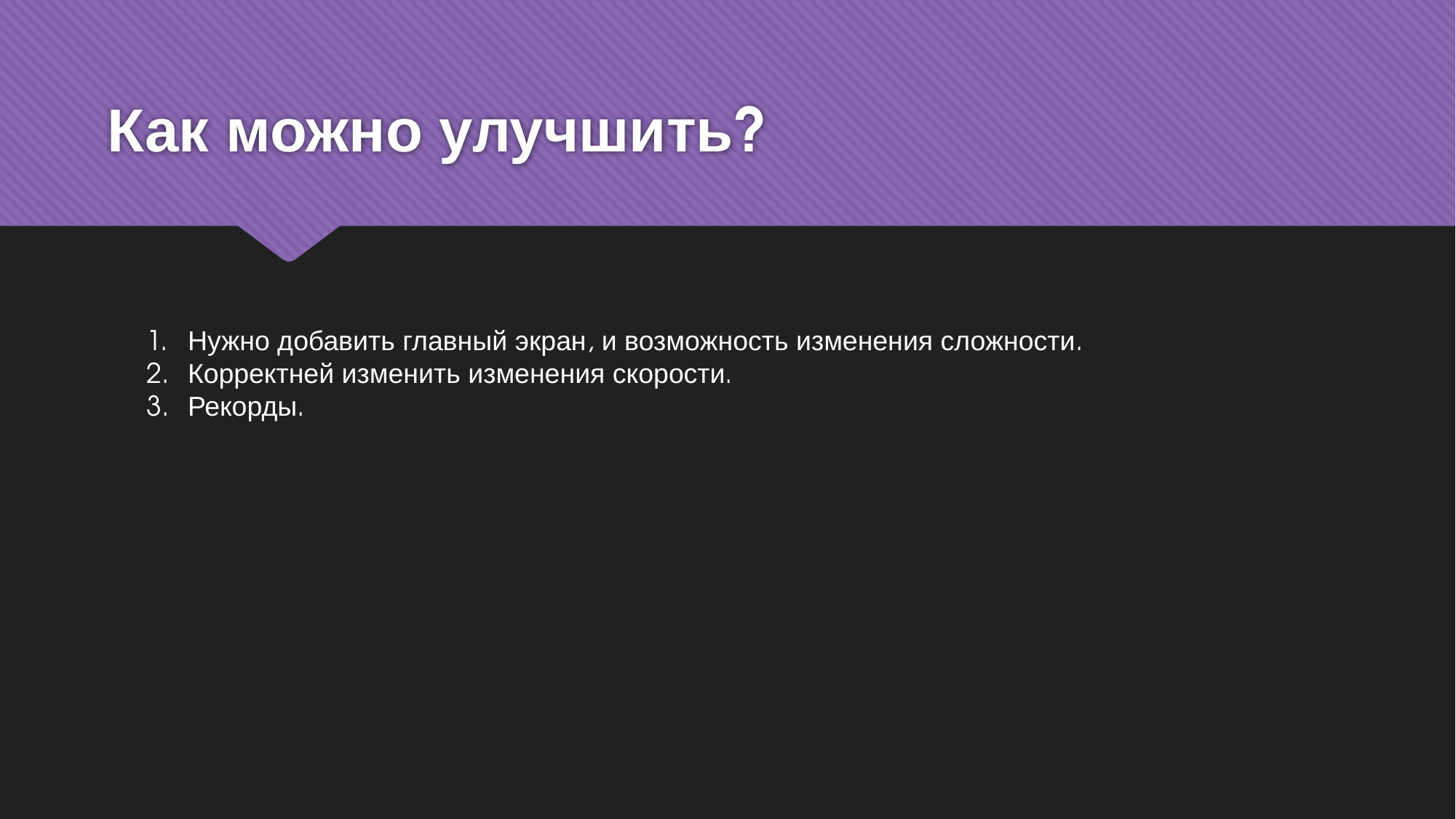

# Как можно улучшить?
Нужно добавить главный экран, и возможность изменения сложности.
Корректней изменить изменения скорости.
Рекорды.